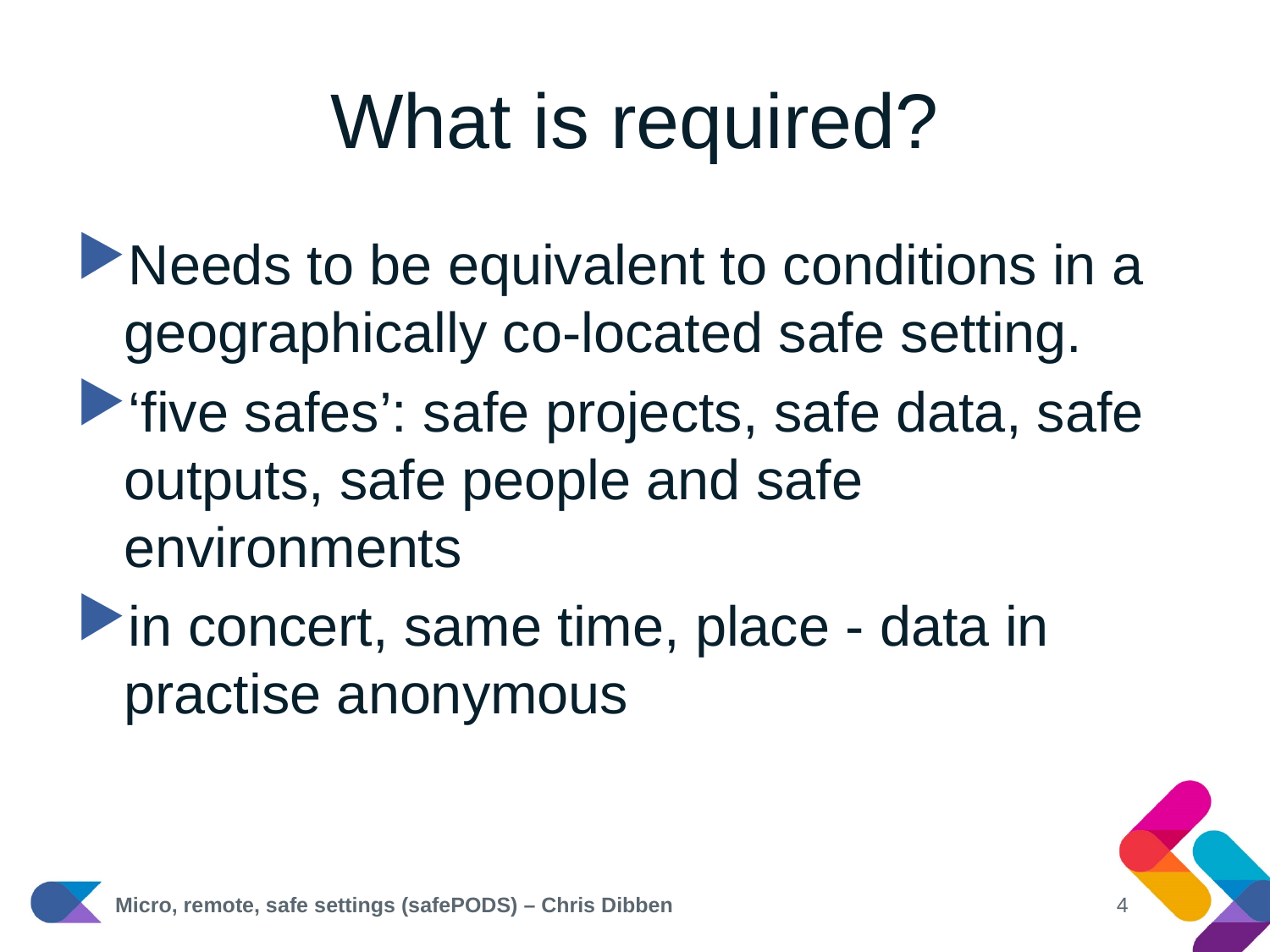

# What is required?
Needs to be equivalent to conditions in a geographically co-located safe setting.
‘five safes’: safe projects, safe data, safe outputs, safe people and safe environments
in concert, same time, place - data in practise anonymous
4
Micro, remote, safe settings (safePODS) – Chris Dibben